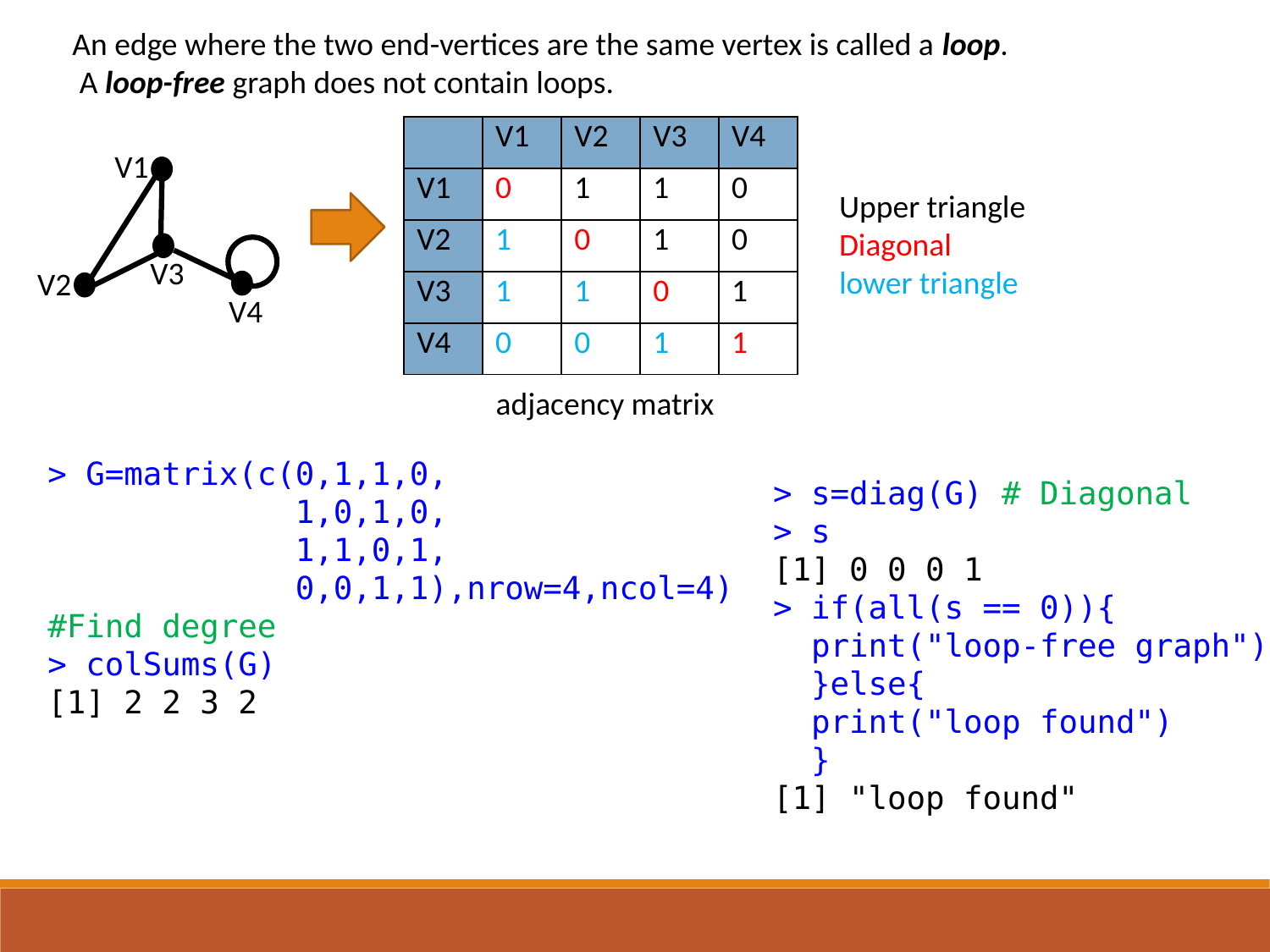

An edge where the two end-vertices are the same vertex is called a loop.
 A loop-free graph does not contain loops.
|  | V1 | V2 | V3 | V4 |
| --- | --- | --- | --- | --- |
| V1 | 0 | 1 | 1 | 0 |
| V2 | 1 | 0 | 1 | 0 |
| V3 | 1 | 1 | 0 | 1 |
| V4 | 0 | 0 | 1 | 1 |
V1

Upper triangle
Diagonal
lower triangle

V3
V2
V4
adjacency matrix
> G=matrix(c(0,1,1,0,
             1,0,1,0,
             1,1,0,1,
             0,0,1,1),nrow=4,ncol=4)
#Find degree
> colSums(G)
[1] 2 2 3 2
> s=diag(G) # Diagonal
> s
[1] 0 0 0 1
> if(all(s == 0)){
  print("loop-free graph")
  }else{
  print("loop found")
  }
[1] "loop found"